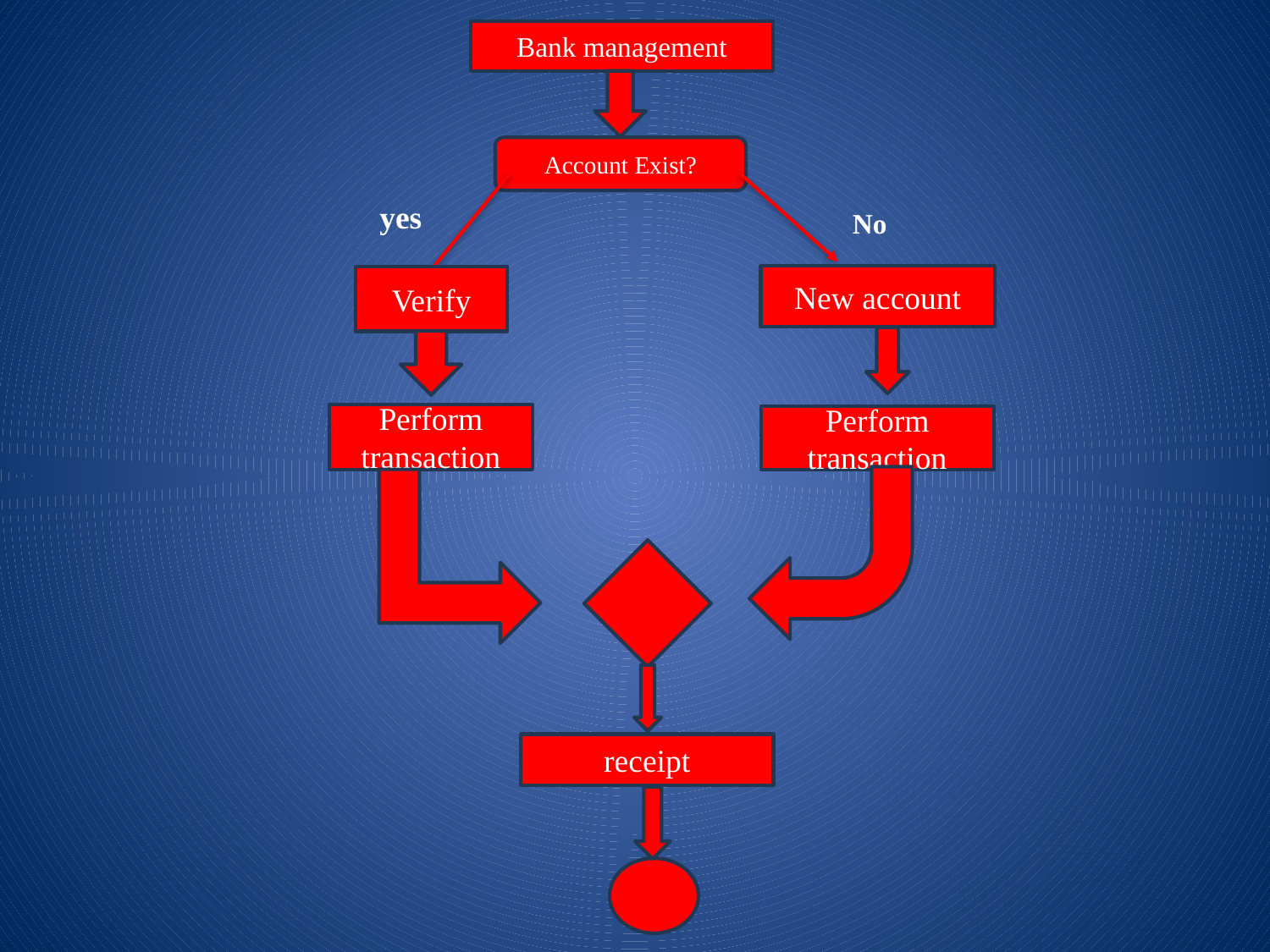

Bank management

Account Exist?
yes
No
New account
Verify

Perform transaction
Perform
transaction

receipt